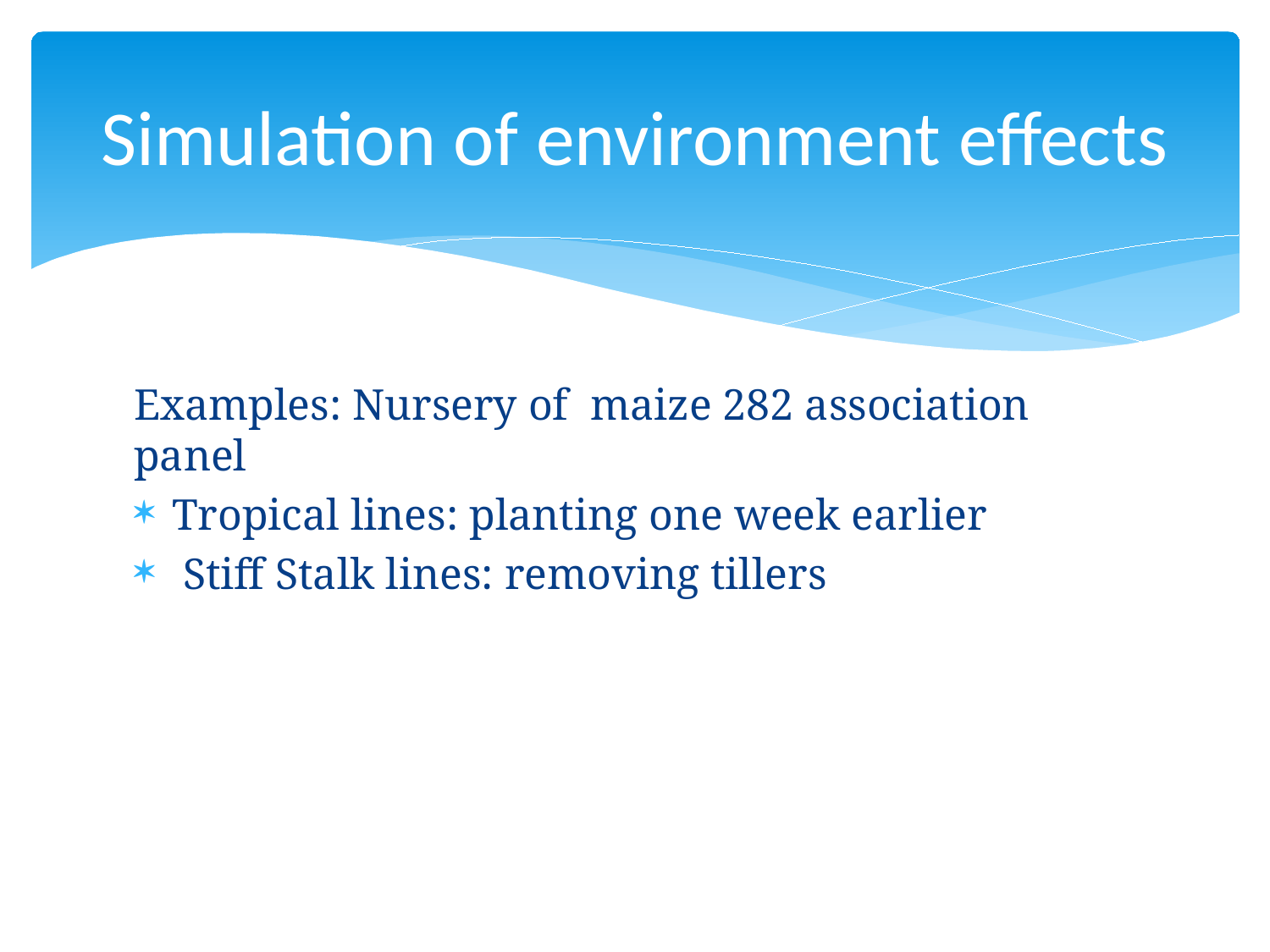

# Simulation of environment effects
Examples: Nursery of  maize 282 association panel
Tropical lines: planting one week earlier
 Stiff Stalk lines: removing tillers